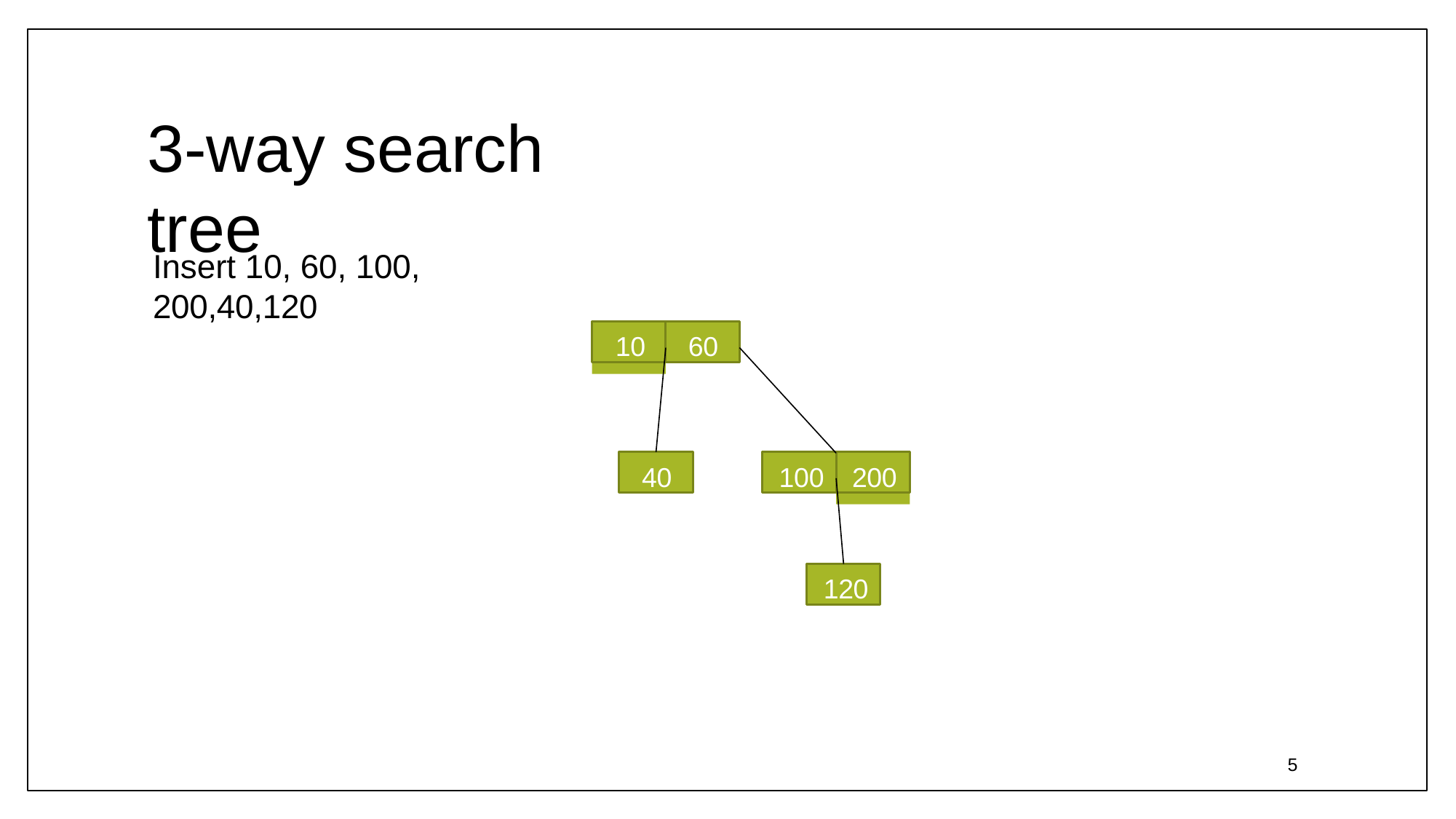

# 3-way search tree
Insert 10, 60, 100, 200,40,120

10
60

40
100

200

120
5